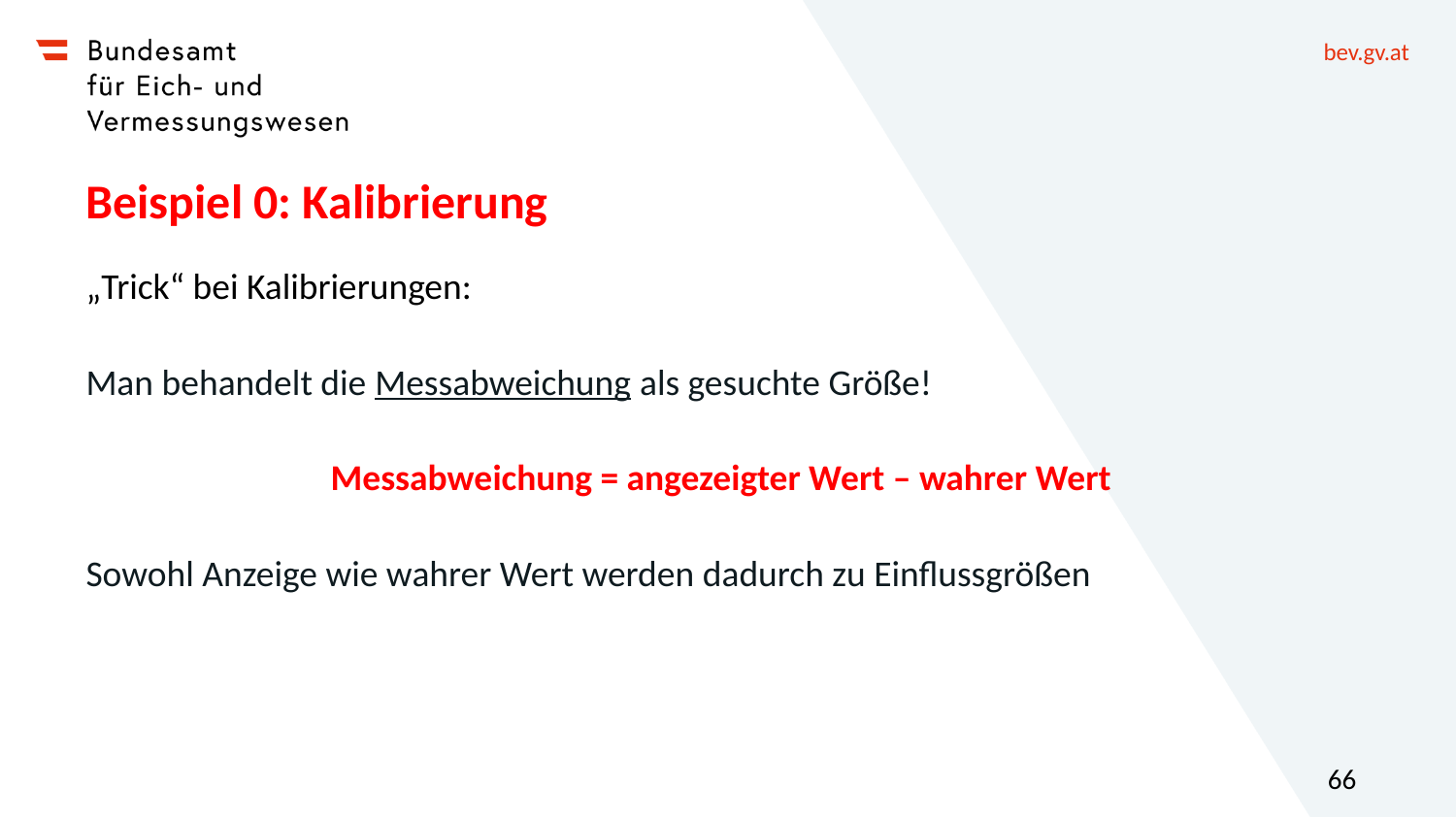

# Beispiel 0: Kalibrierung
„Trick“ bei Kalibrierungen:
Man behandelt die Messabweichung als gesuchte Größe!
Messabweichung = angezeigter Wert – wahrer Wert
Sowohl Anzeige wie wahrer Wert werden dadurch zu Einflussgrößen

66